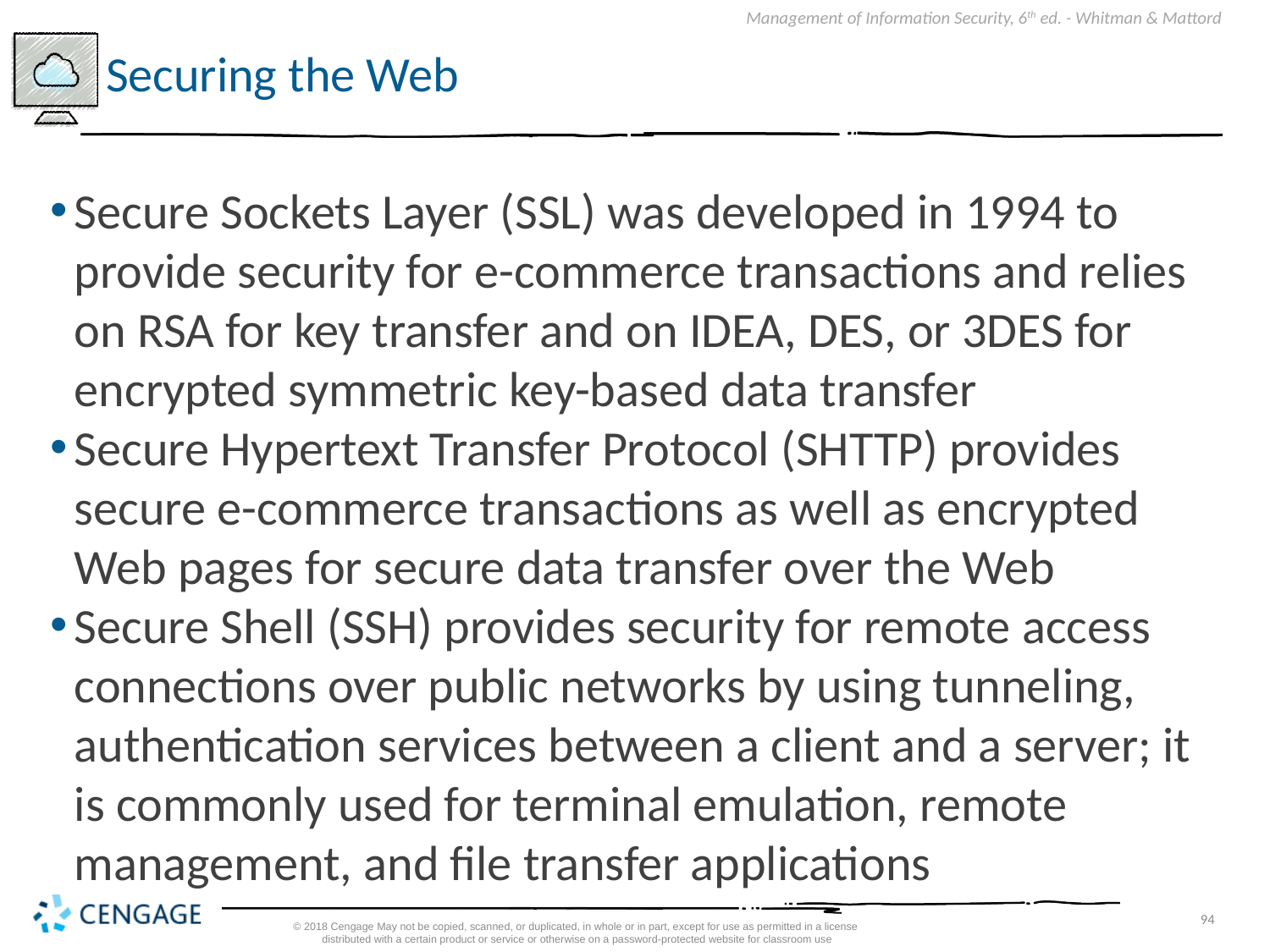

# Securing the Web
Secure Sockets Layer (SSL) was developed in 1994 to provide security for e-commerce transactions and relies on RSA for key transfer and on IDEA, DES, or 3DES for encrypted symmetric key-based data transfer
Secure Hypertext Transfer Protocol (SHTTP) provides secure e-commerce transactions as well as encrypted Web pages for secure data transfer over the Web
Secure Shell (SSH) provides security for remote access connections over public networks by using tunneling, authentication services between a client and a server; it is commonly used for terminal emulation, remote management, and file transfer applications